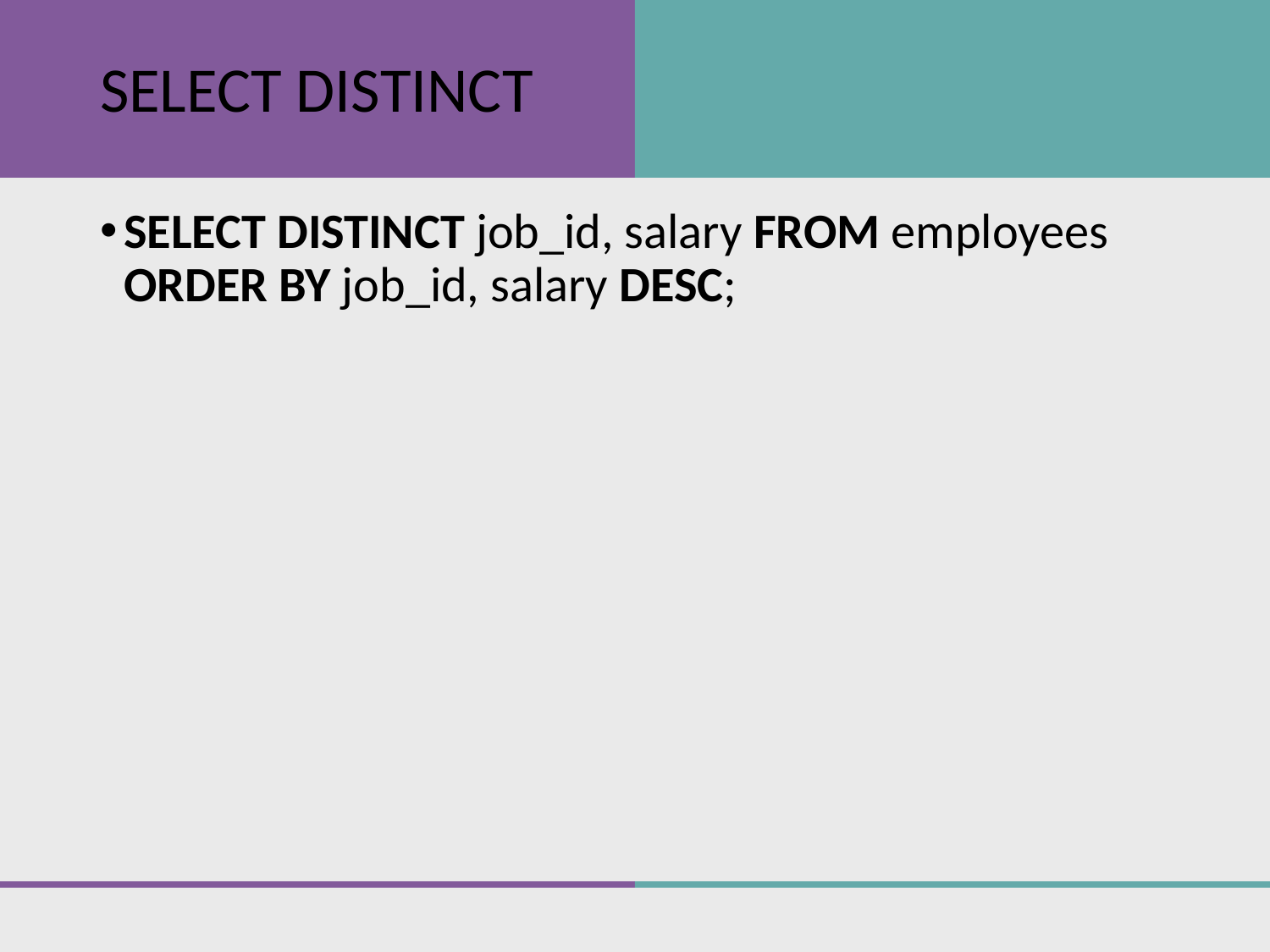

# SELECT DISTINCT
SELECT DISTINCT job_id, salary FROM employees ORDER BY job_id, salary DESC;